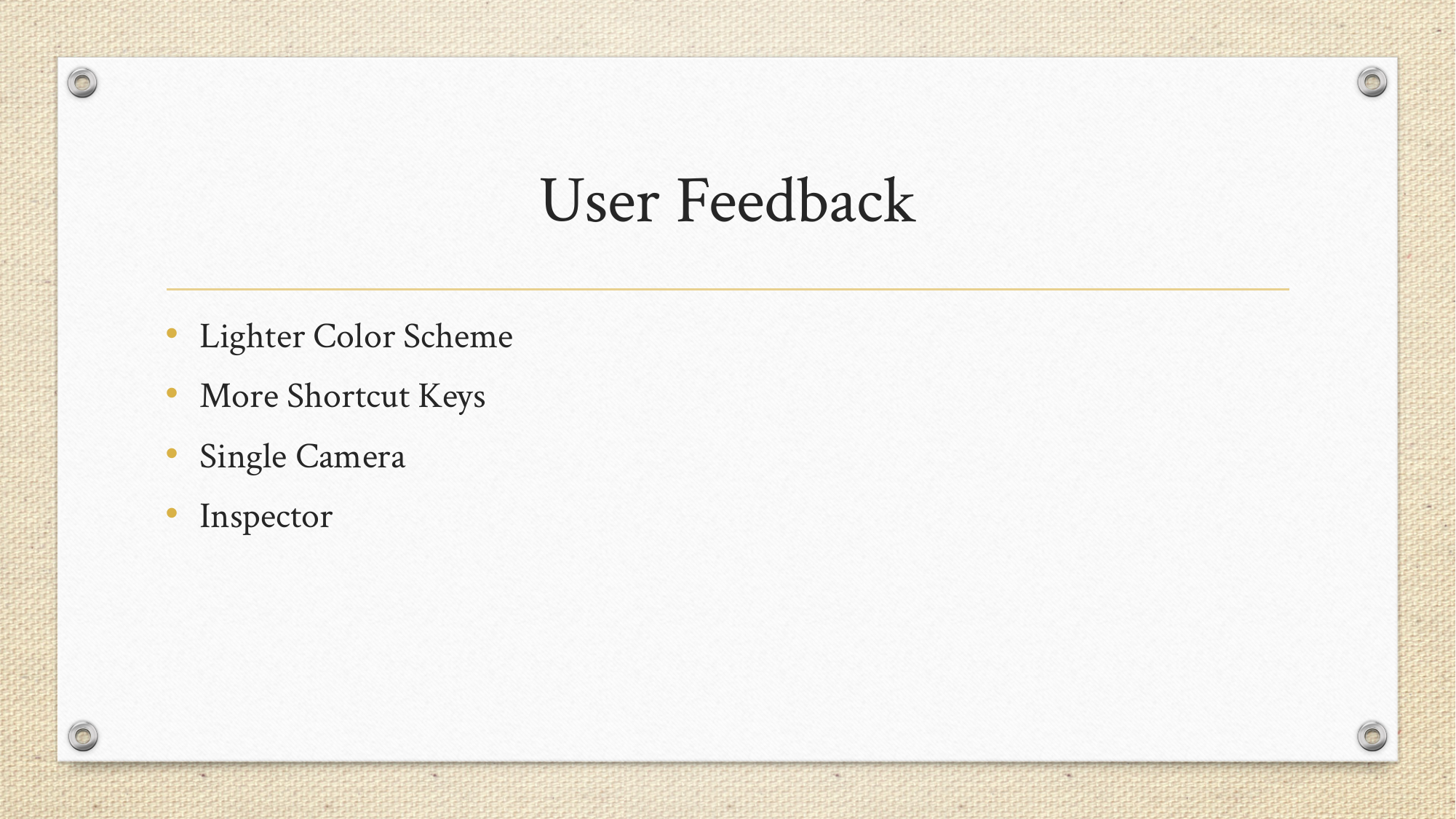

# User Feedback
Lighter Color Scheme
More Shortcut Keys
Single Camera
Inspector